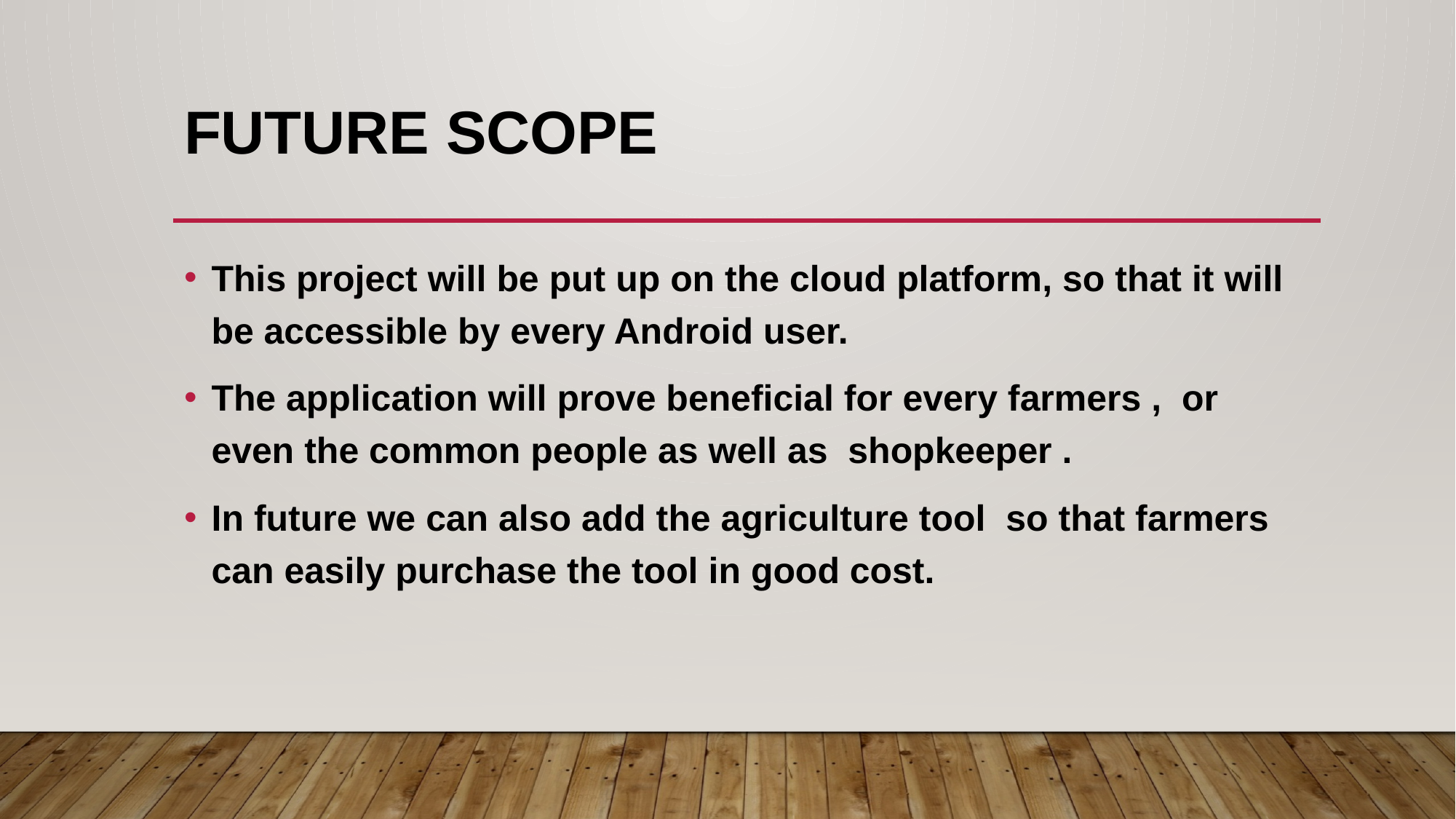

# Future scope
This project will be put up on the cloud platform, so that it will be accessible by every Android user.
The application will prove beneficial for every farmers ,  or even the common people as well as  shopkeeper .
In future we can also add the agriculture tool  so that farmers can easily purchase the tool in good cost.